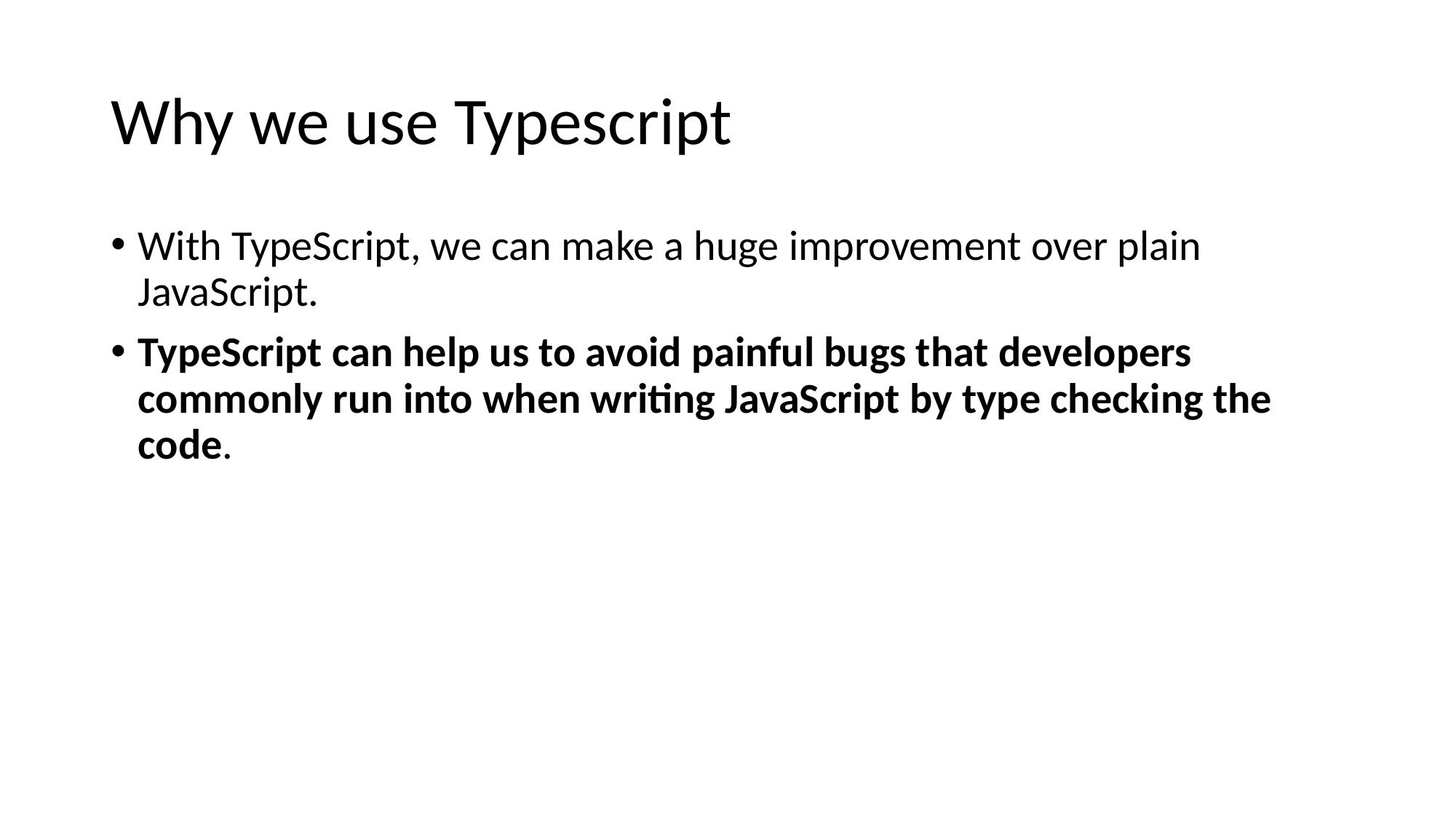

# Why we use Typescript
With TypeScript, we can make a huge improvement over plain JavaScript.
TypeScript can help us to avoid painful bugs that developers commonly run into when writing JavaScript by type checking the code.